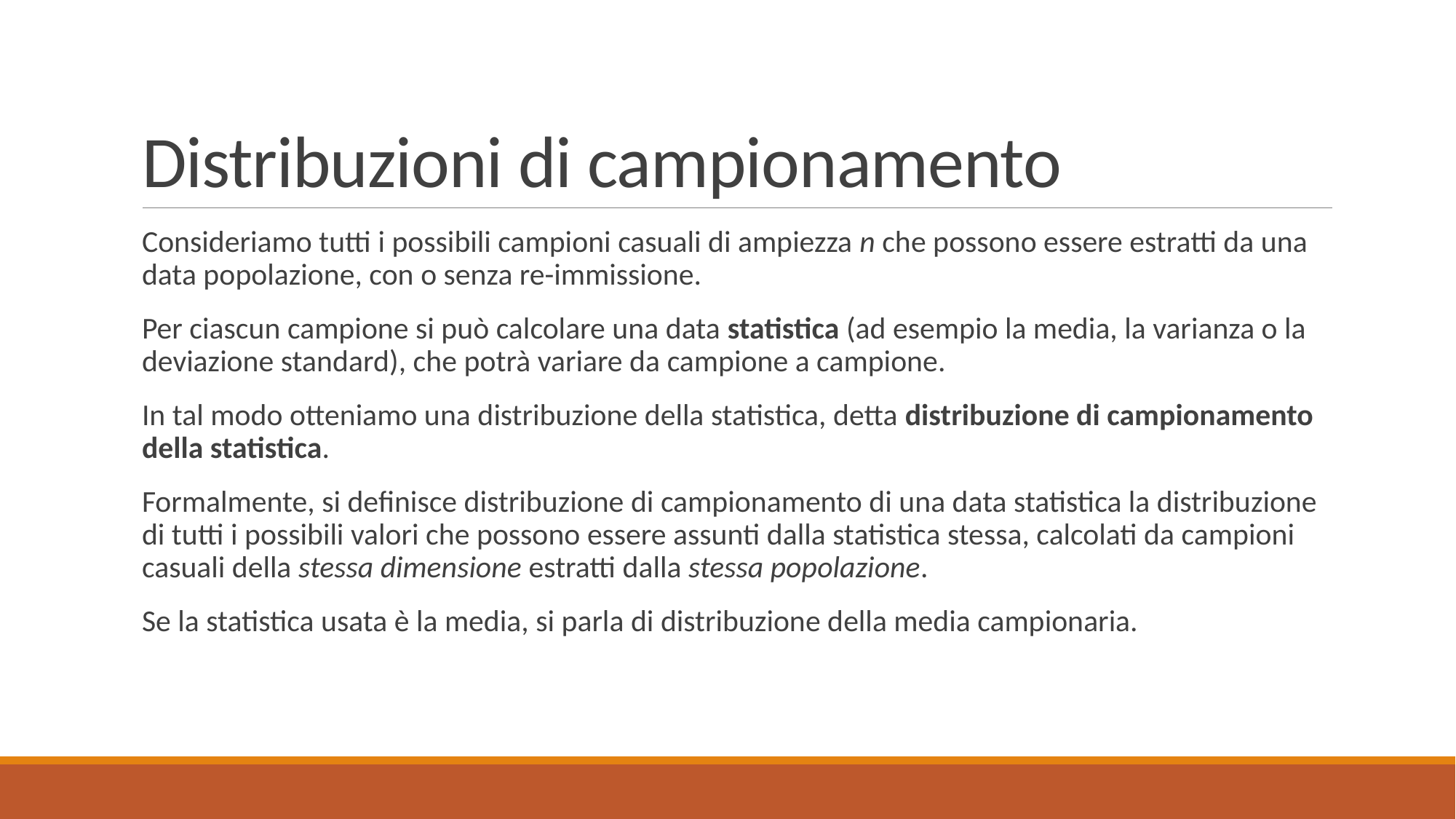

# Distribuzioni di campionamento
Consideriamo tutti i possibili campioni casuali di ampiezza n che possono essere estratti da una data popolazione, con o senza re-immissione.
Per ciascun campione si può calcolare una data statistica (ad esempio la media, la varianza o la deviazione standard), che potrà variare da campione a campione.
In tal modo otteniamo una distribuzione della statistica, detta distribuzione di campionamento della statistica.
Formalmente, si definisce distribuzione di campionamento di una data statistica la distribuzione di tutti i possibili valori che possono essere assunti dalla statistica stessa, calcolati da campioni casuali della stessa dimensione estratti dalla stessa popolazione.
Se la statistica usata è la media, si parla di distribuzione della media campionaria.